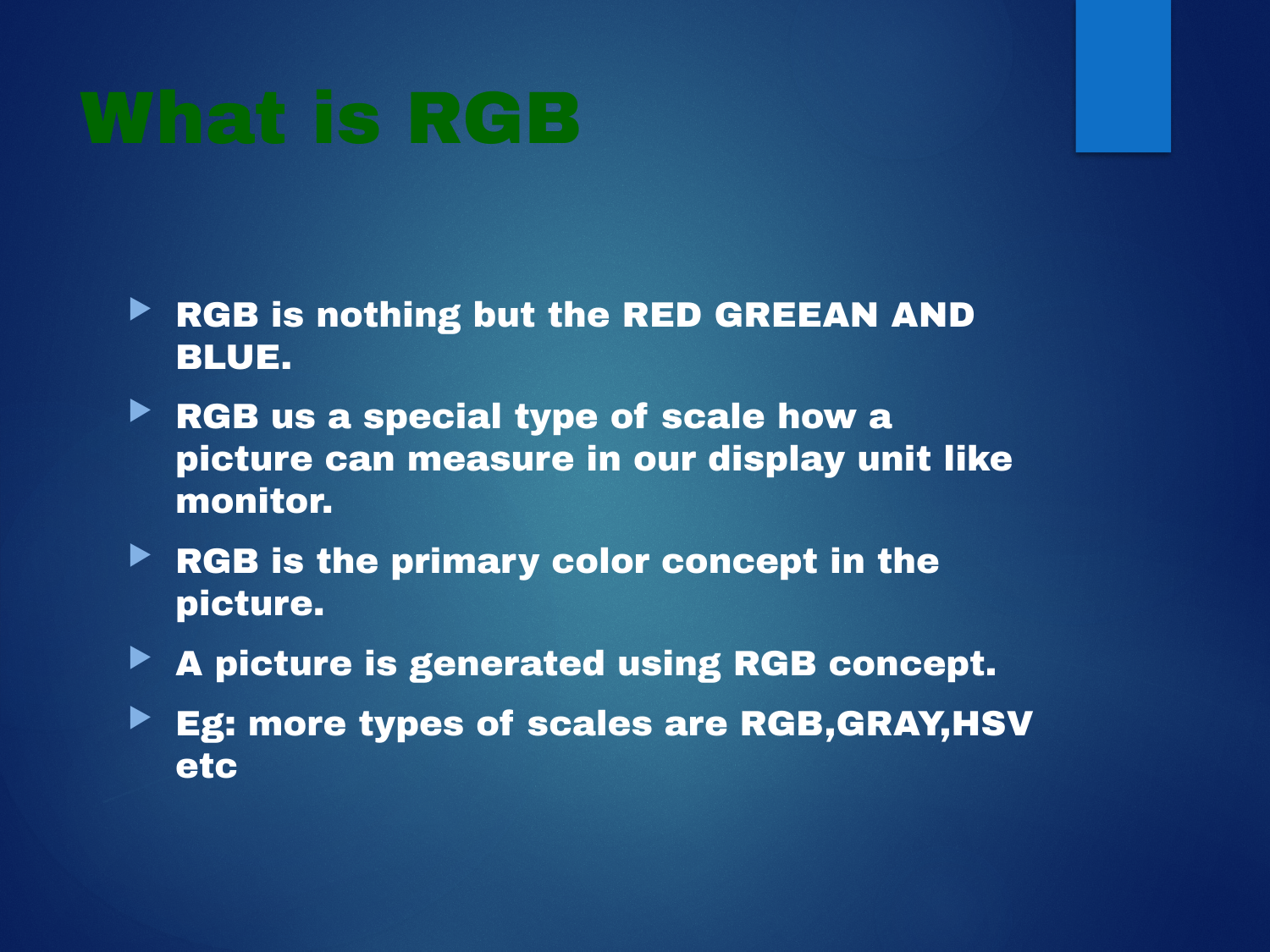

# What is RGB
RGB is nothing but the RED GREEAN AND BLUE.
RGB us a special type of scale how a picture can measure in our display unit like monitor.
RGB is the primary color concept in the picture.
A picture is generated using RGB concept.
Eg: more types of scales are RGB,GRAY,HSV etc